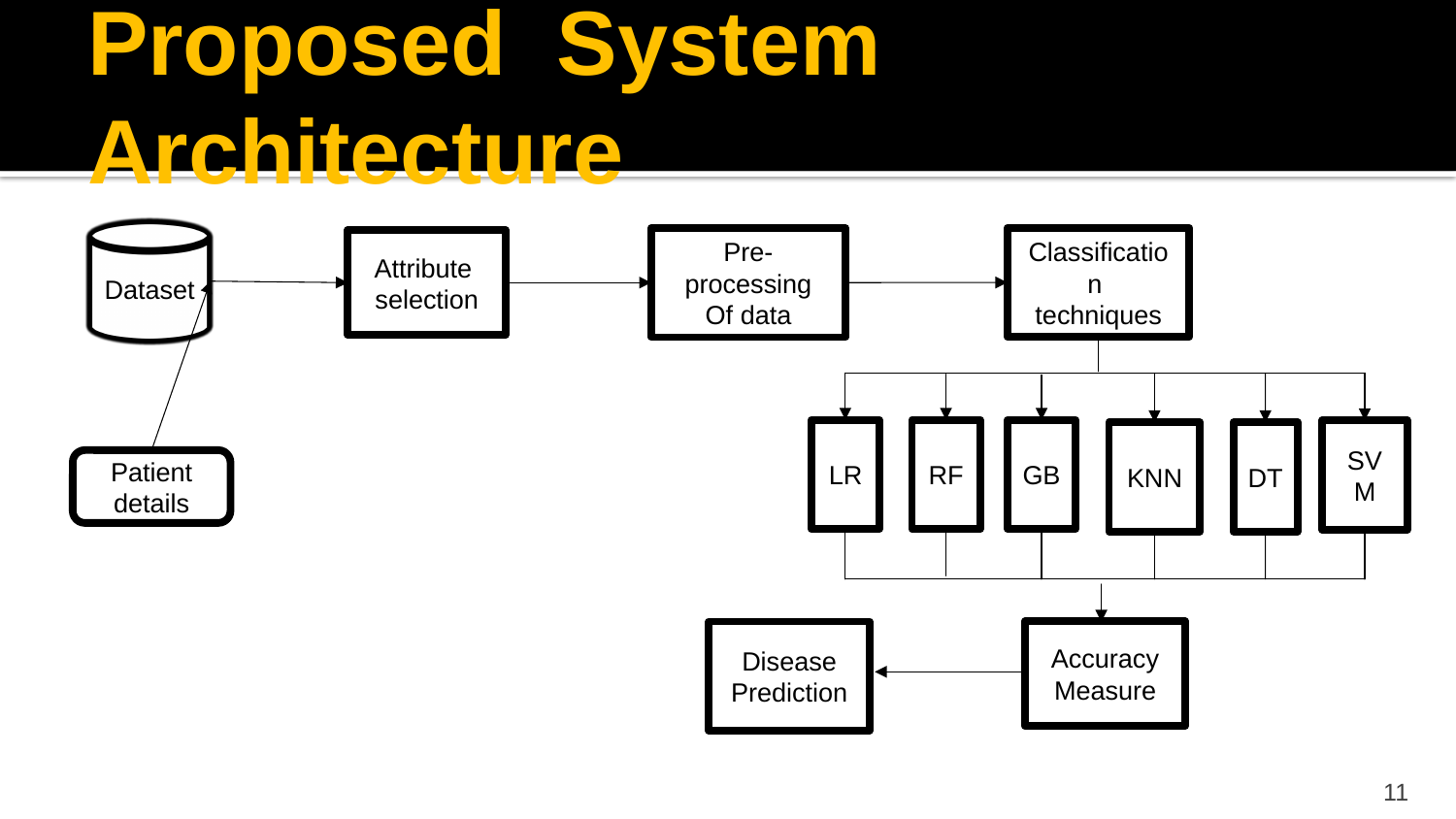

# Proposed  System Architecture

Dataset
Classification
techniques
Pre-processing
Of data
Attribute
selection
LR
RF
GB
SVM
KNN
DT
Patient
details
Disease
Prediction
Accuracy
Measure
11